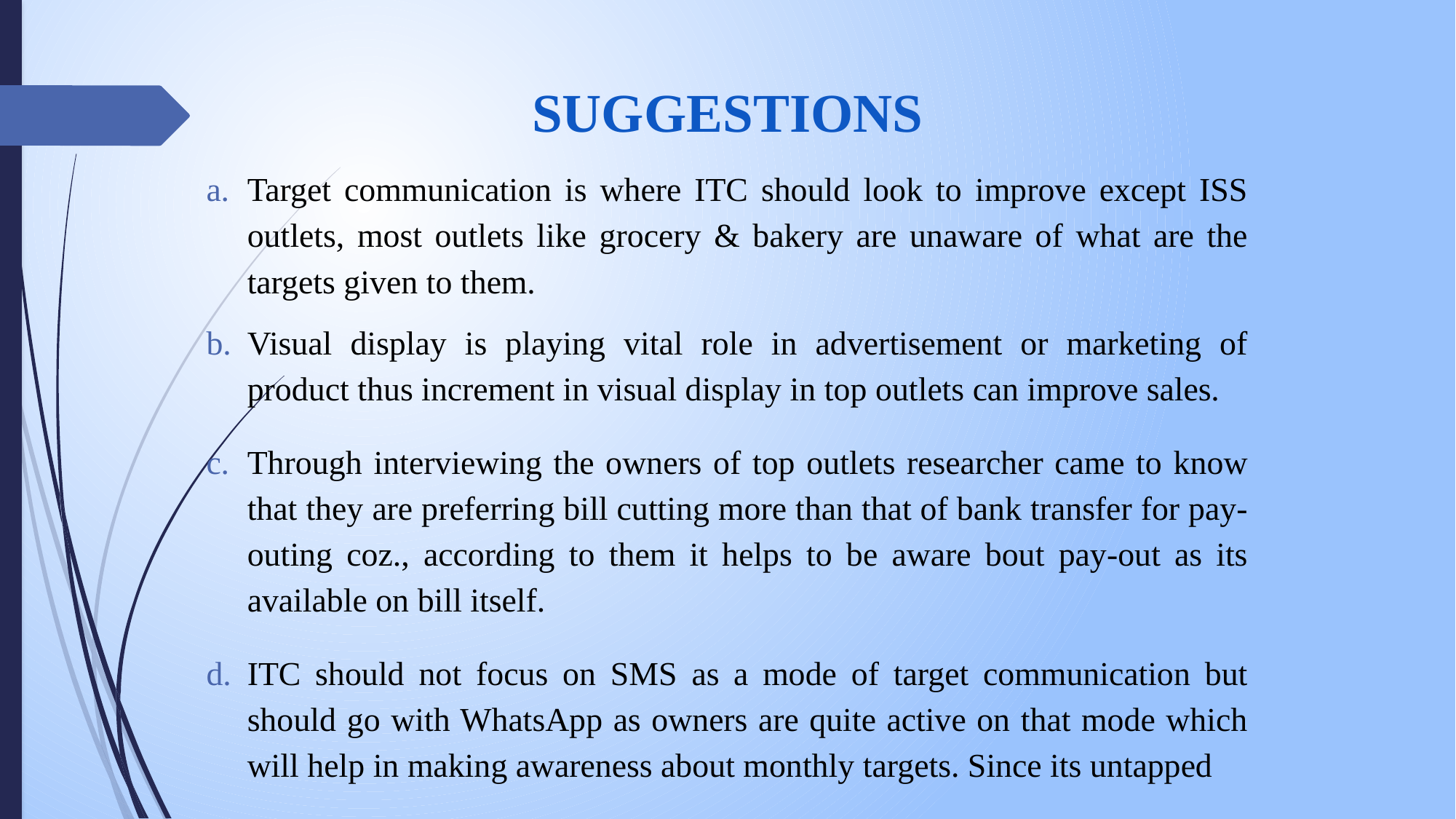

# SUGGESTIONS
Target communication is where ITC should look to improve except ISS outlets, most outlets like grocery & bakery are unaware of what are the targets given to them.
Visual display is playing vital role in advertisement or marketing of product thus increment in visual display in top outlets can improve sales.
Through interviewing the owners of top outlets researcher came to know that they are preferring bill cutting more than that of bank transfer for pay-outing coz., according to them it helps to be aware bout pay-out as its available on bill itself.
ITC should not focus on SMS as a mode of target communication but should go with WhatsApp as owners are quite active on that mode which will help in making awareness about monthly targets. Since its untapped